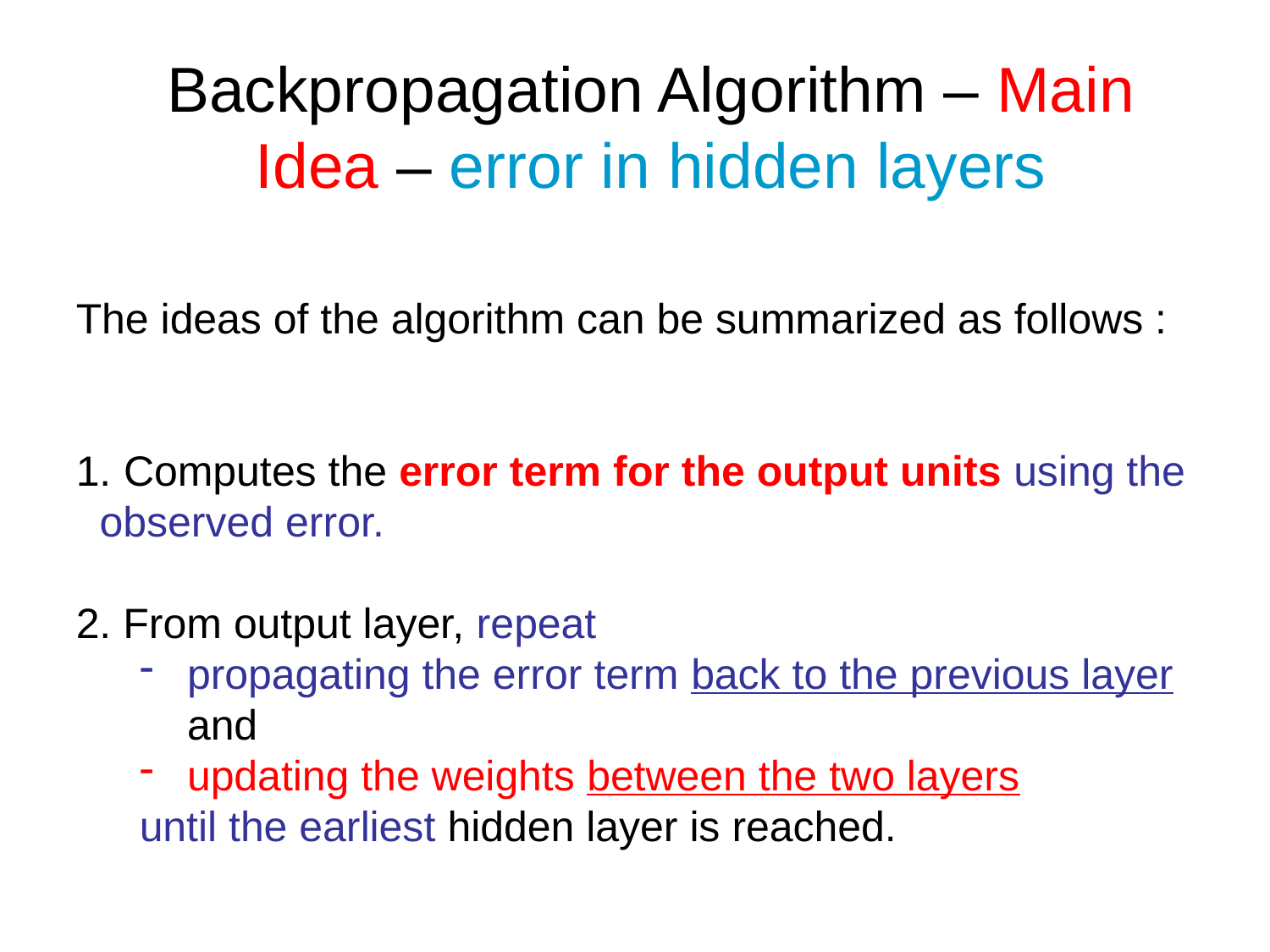

Backpropagation Algorithm – Main Idea – error in hidden layers
The ideas of the algorithm can be summarized as follows :

Computes the error term for the output units using the
  observed error.

2. From output layer, repeat
propagating the error term back to the previous layer and
updating the weights between the two layers
until the earliest hidden layer is reached.